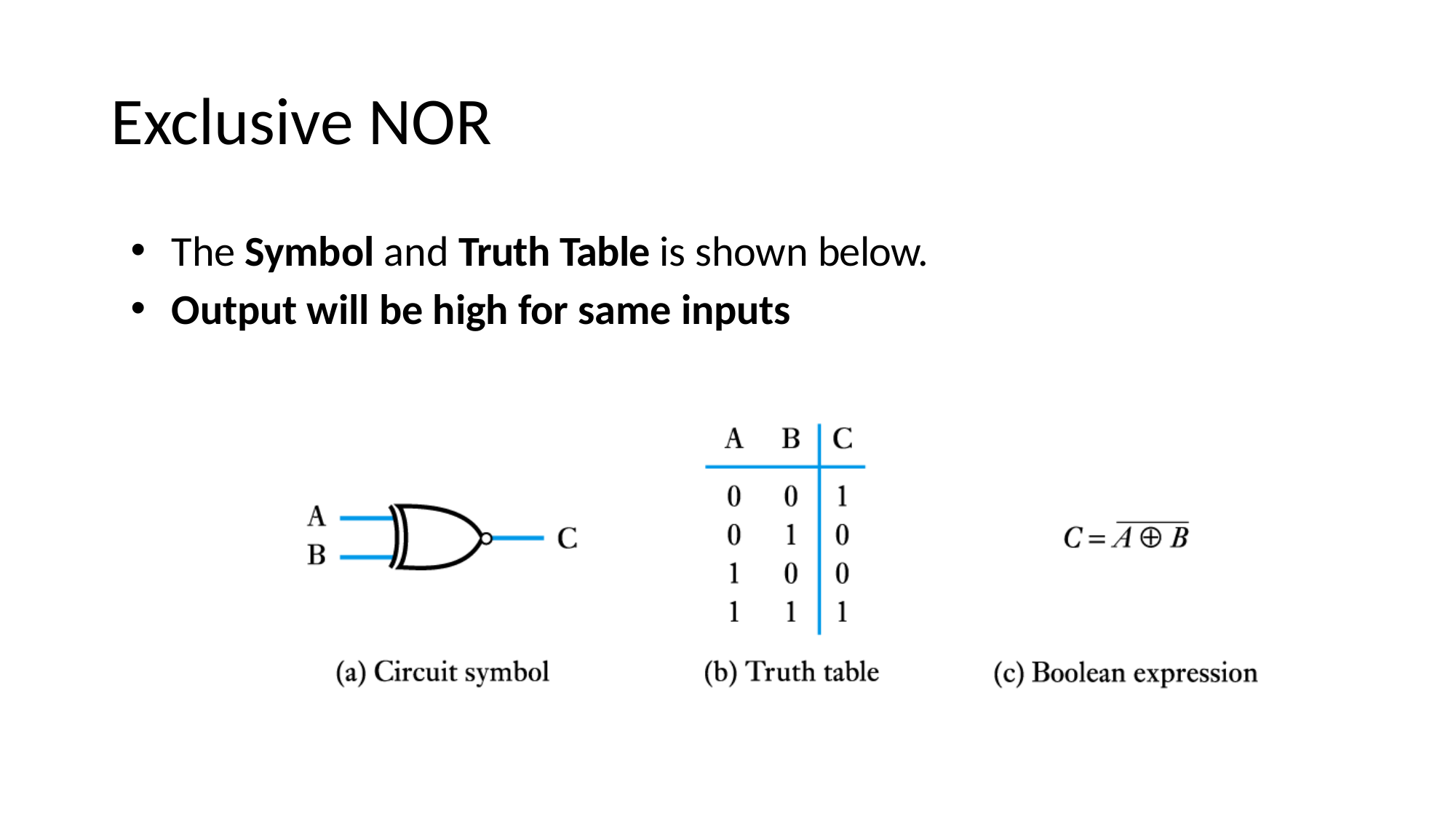

# Exclusive NOR
The Symbol and Truth Table is shown below.
Output will be high for same inputs